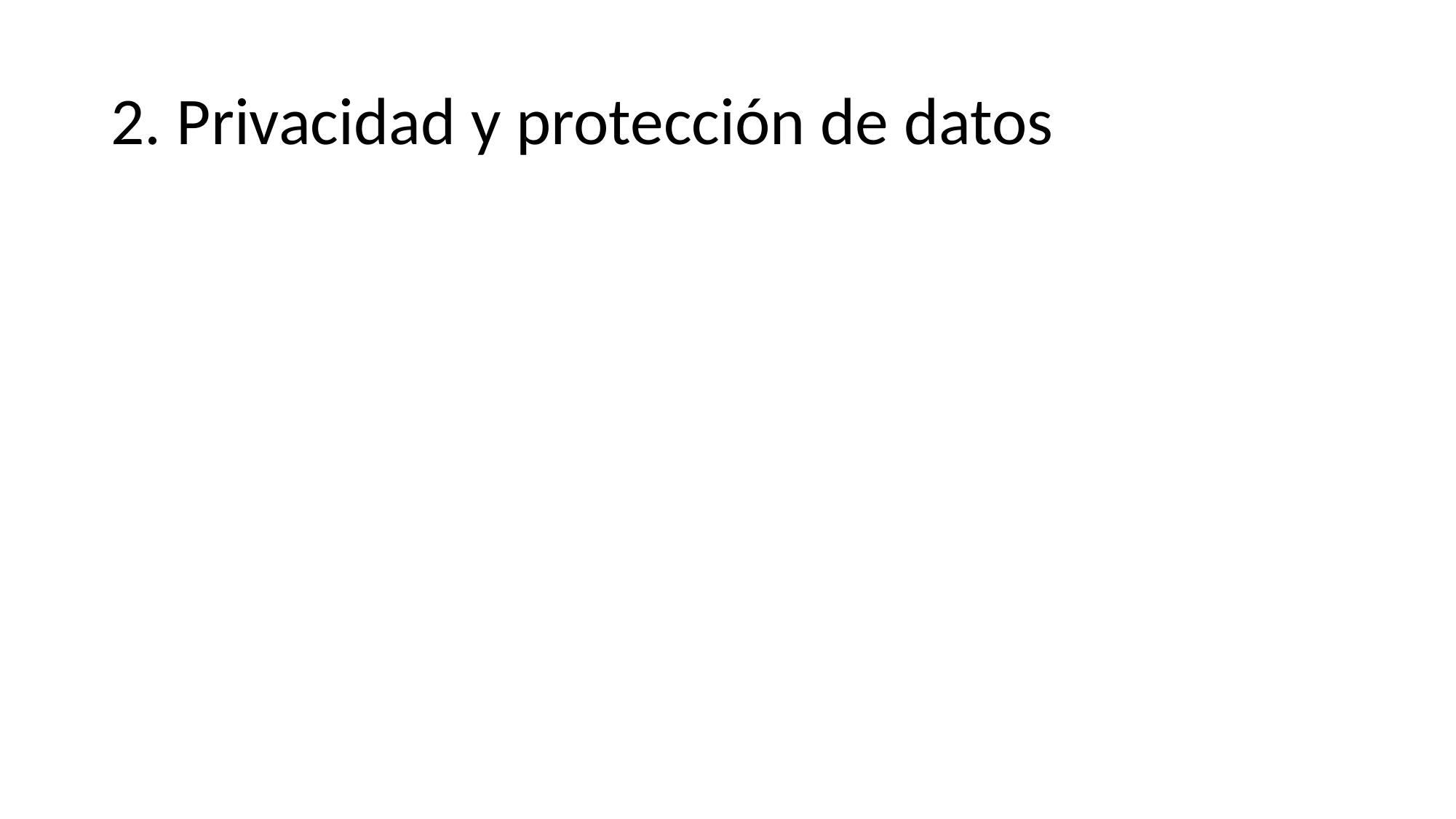

# 2. Privacidad y protección de datos